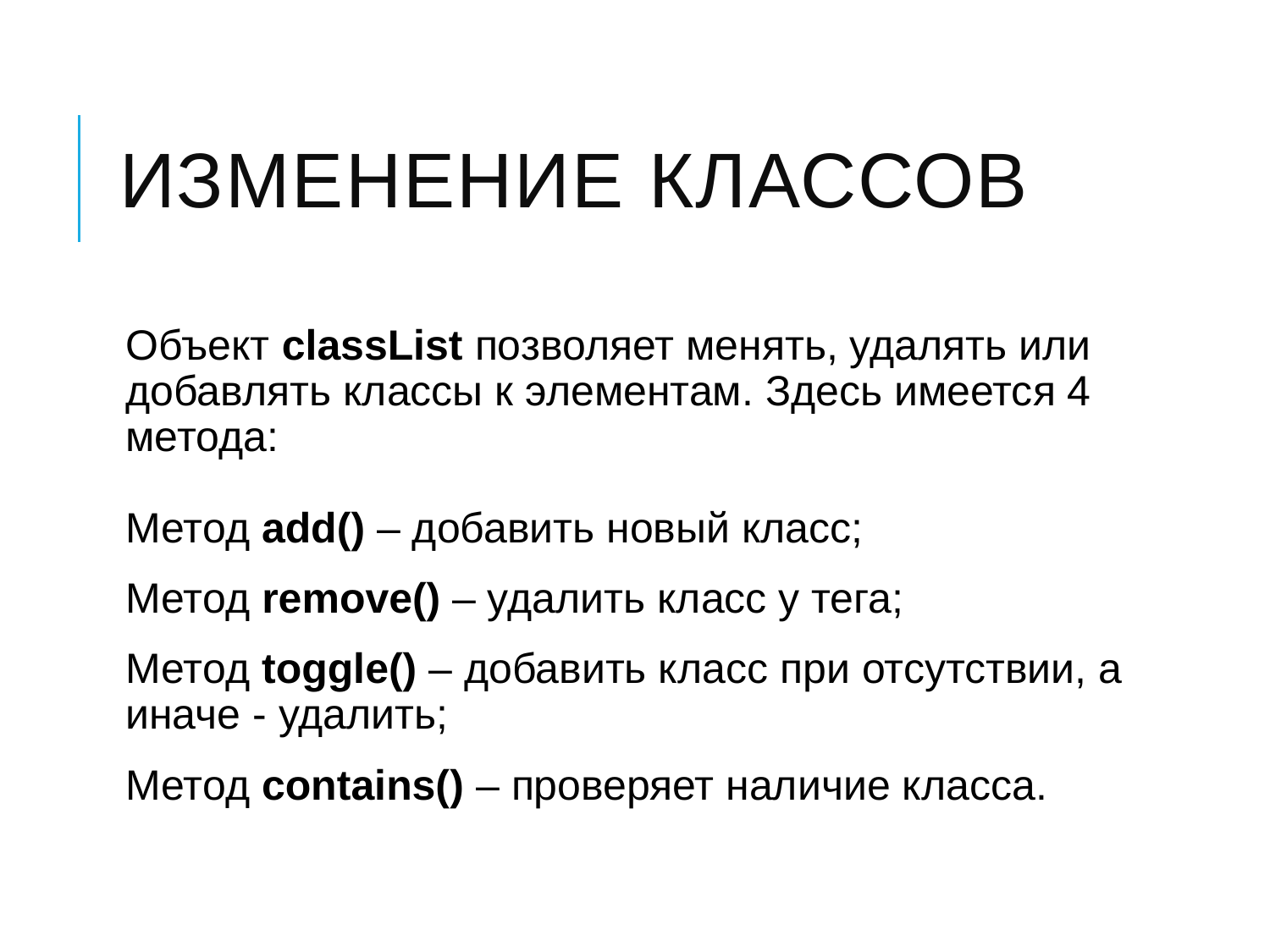

# Изменение классов
Объект classList позволяет менять, удалять или добавлять классы к элементам. Здесь имеется 4 метода:
Метод add() – добавить новый класс;
Метод remove() – удалить класс у тега;
Метод toggle() – добавить класс при отсутствии, а иначе - удалить;
Метод contains() – проверяет наличие класса.